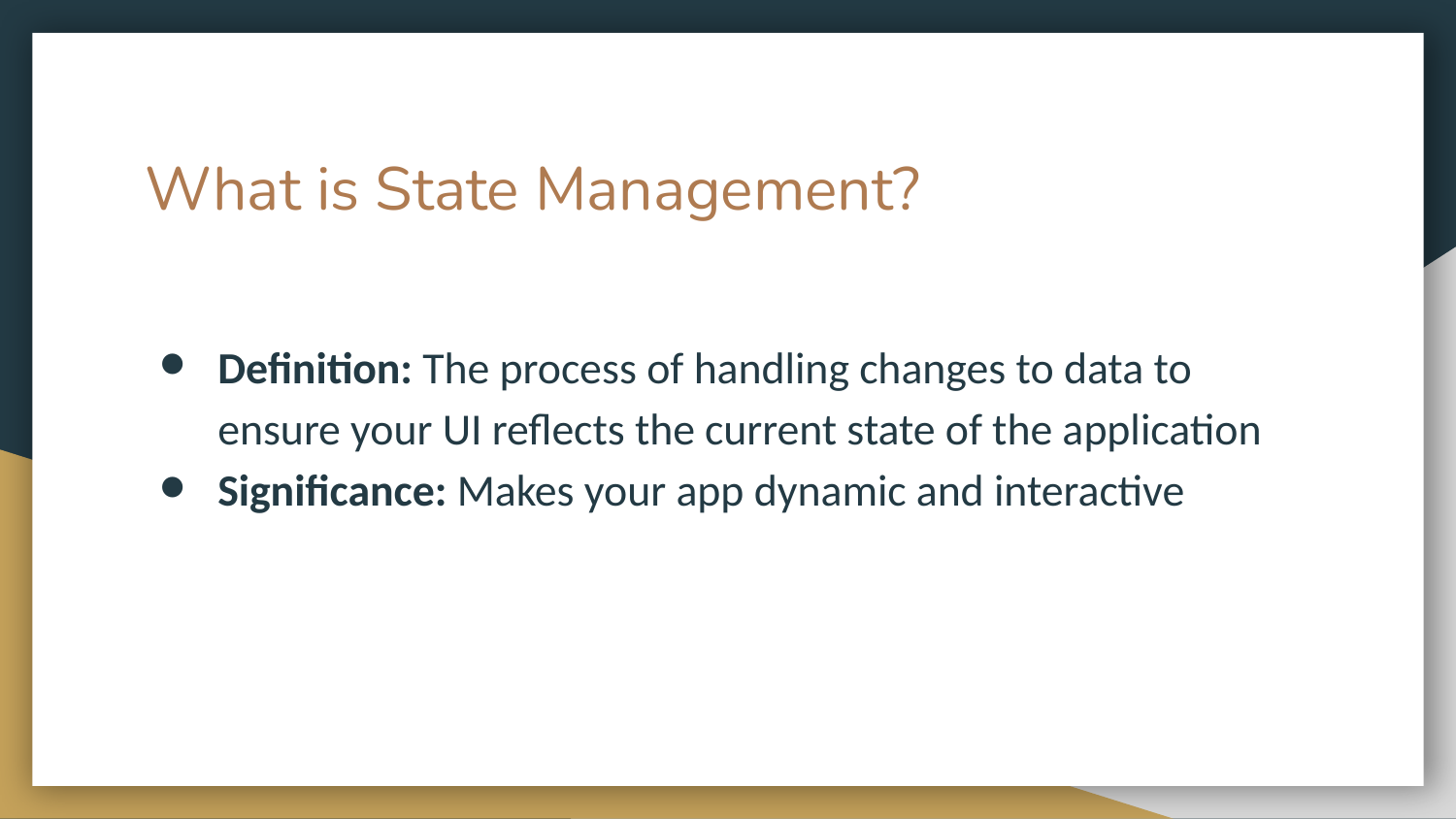

# What is State Management?
Definition: The process of handling changes to data to ensure your UI reflects the current state of the application
Significance: Makes your app dynamic and interactive